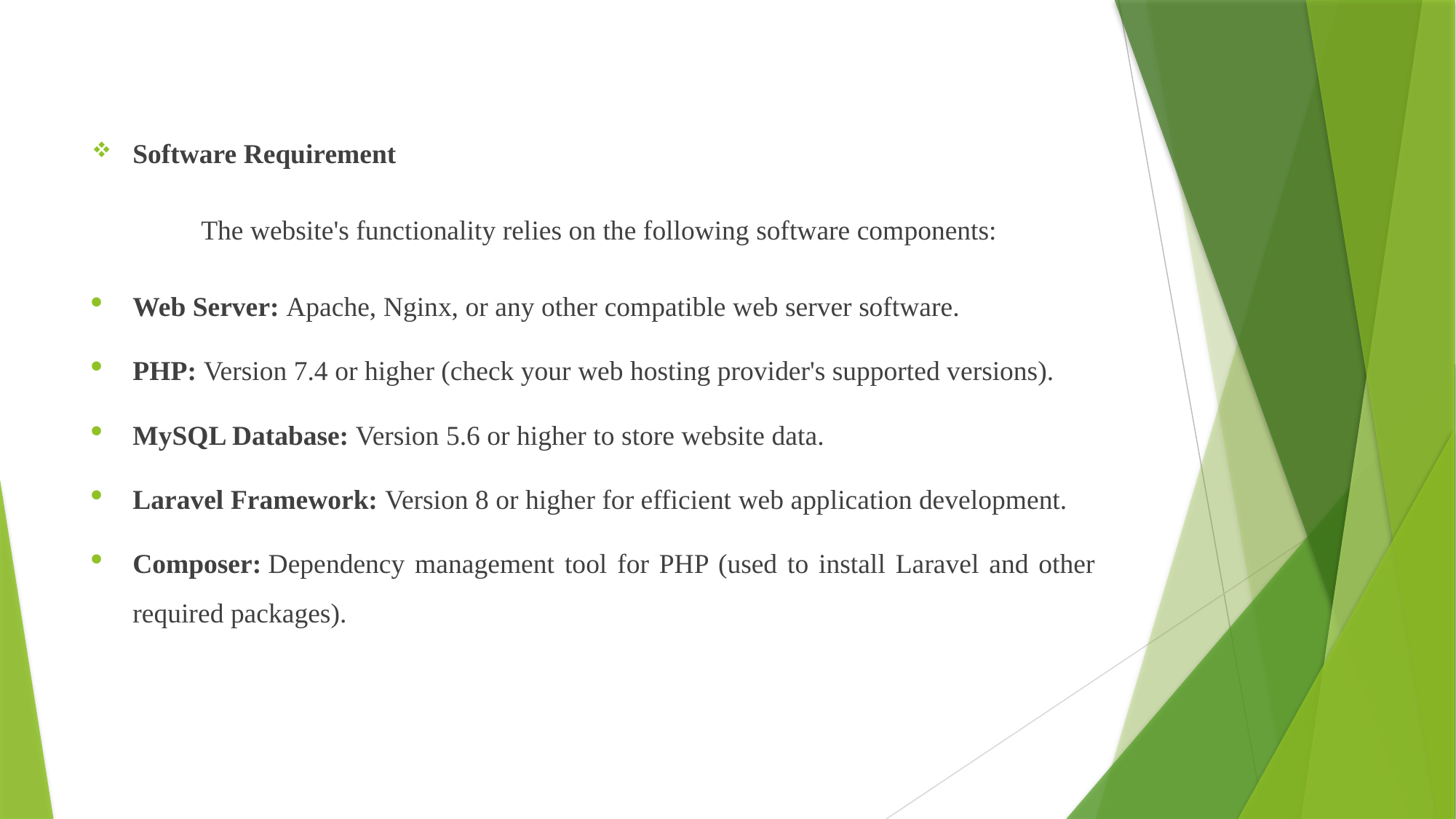

Software Requirement
	The website's functionality relies on the following software components:
Web Server: Apache, Nginx, or any other compatible web server software.
PHP: Version 7.4 or higher (check your web hosting provider's supported versions).
MySQL Database: Version 5.6 or higher to store website data.
Laravel Framework: Version 8 or higher for efficient web application development.
Composer: Dependency management tool for PHP (used to install Laravel and other required packages).